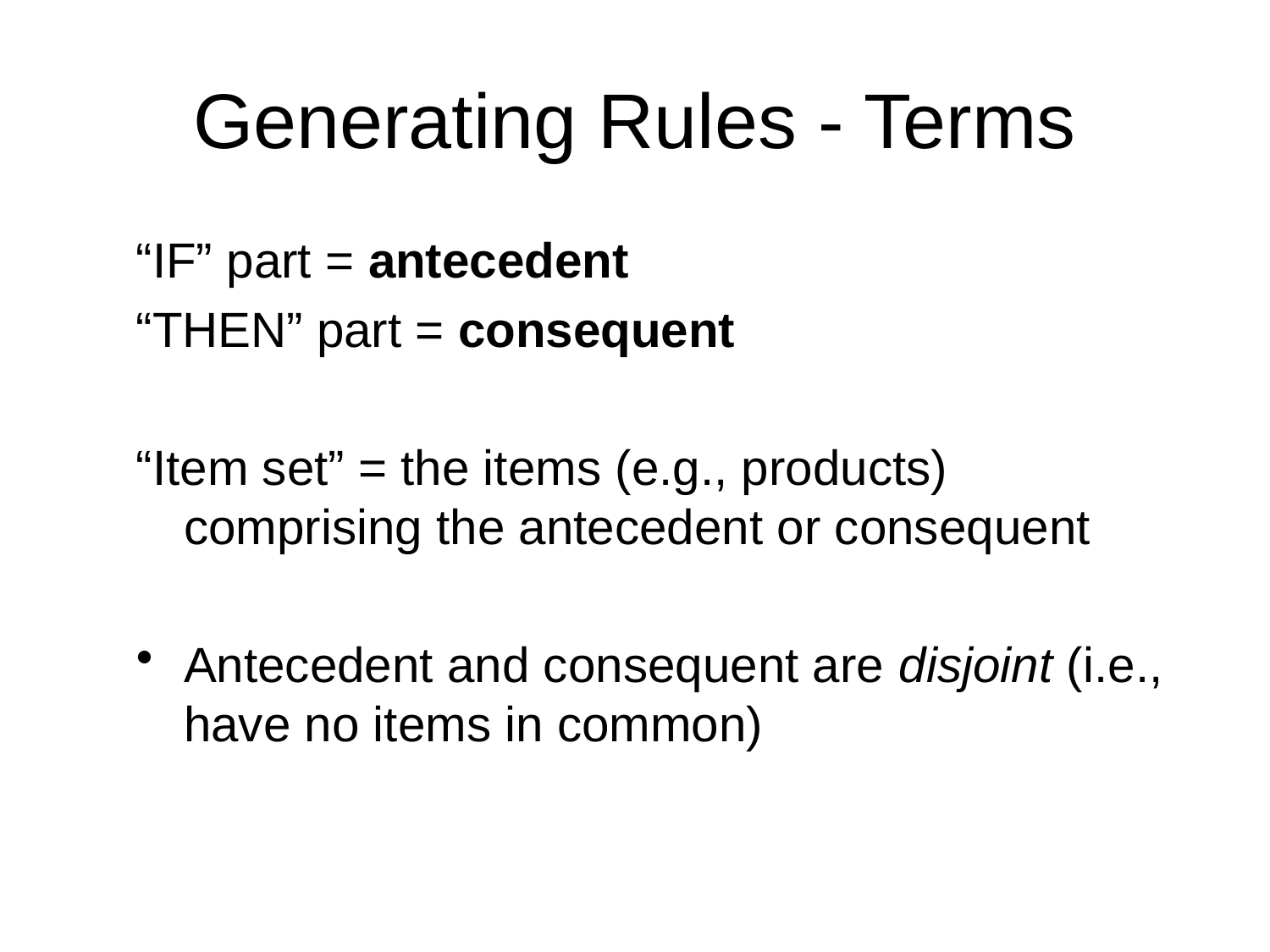

# Generating Rules - Terms
“IF” part = antecedent
“THEN” part = consequent

“Item set” = the items (e.g., products) comprising the antecedent or consequent

Antecedent and consequent are disjoint (i.e., have no items in common)
13